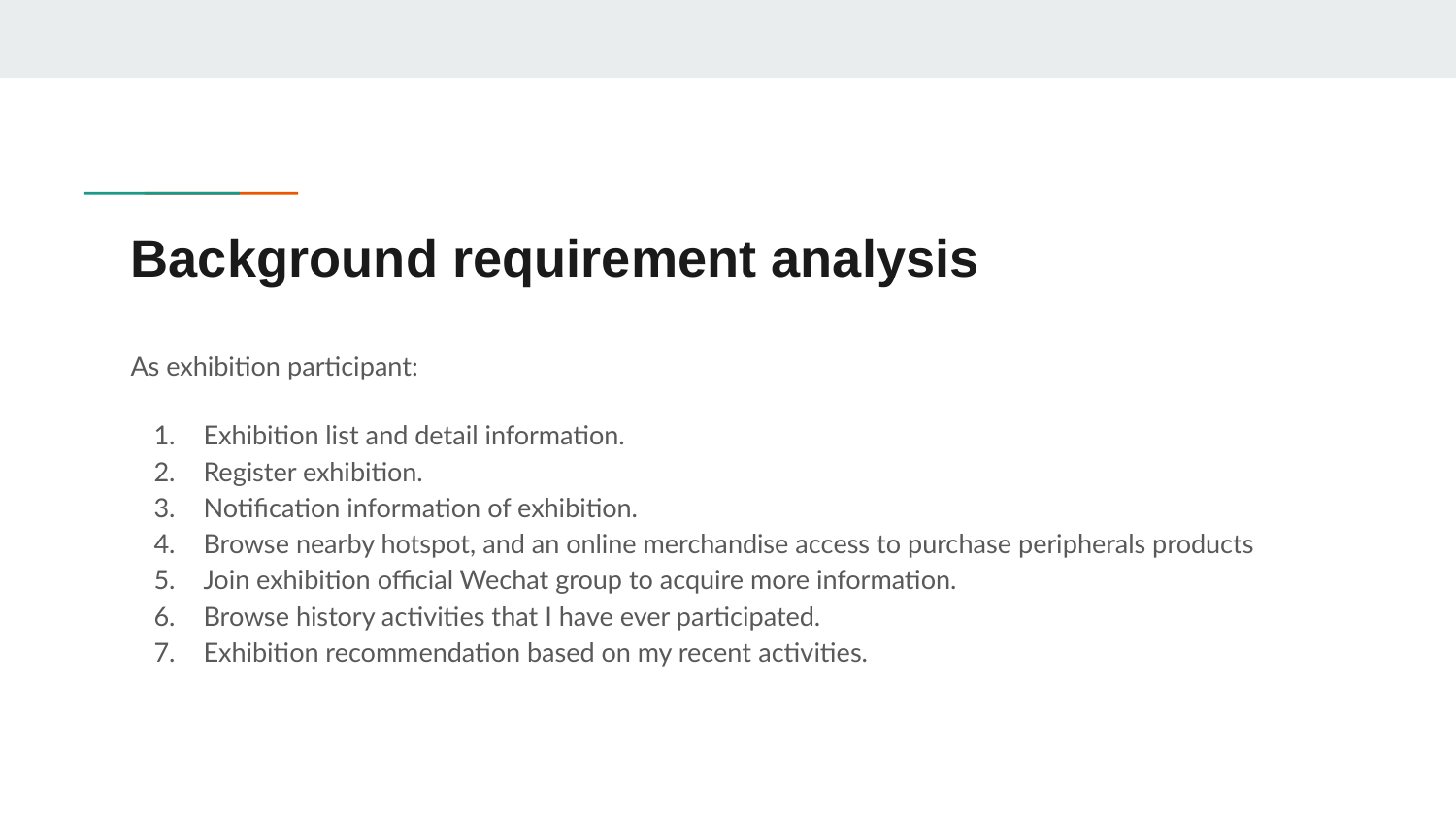

# Background requirement analysis
As exhibition participant:
Exhibition list and detail information.
Register exhibition.
Notification information of exhibition.
Browse nearby hotspot, and an online merchandise access to purchase peripherals products
Join exhibition official Wechat group to acquire more information.
Browse history activities that I have ever participated.
Exhibition recommendation based on my recent activities.